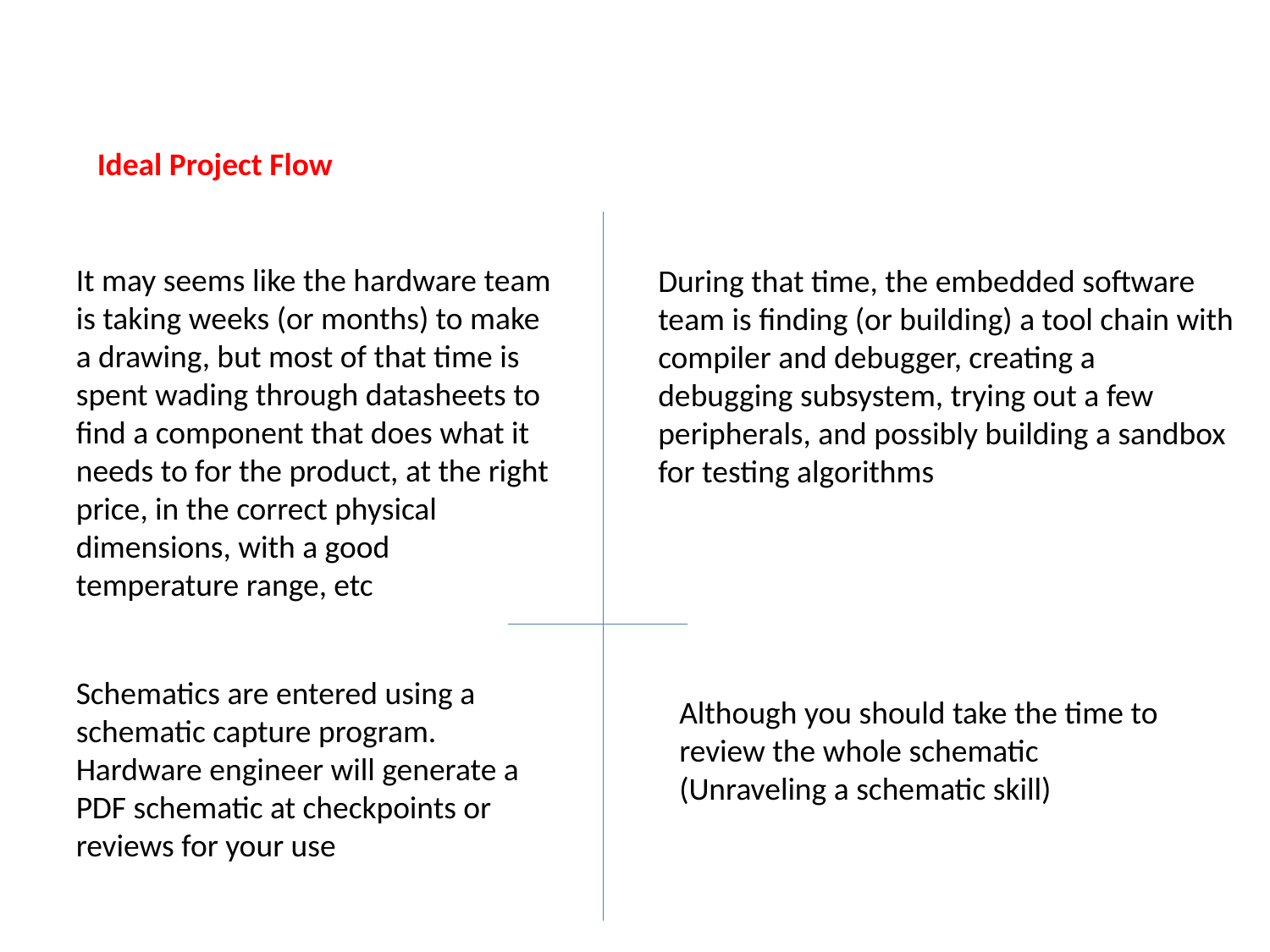

Ideal Project Flow
It may seems like the hardware team is taking weeks (or months) to make a drawing, but most of that time is spent wading through datasheets to find a component that does what it needs to for the product, at the right price, in the correct physical dimensions, with a good temperature range, etc
During that time, the embedded software team is finding (or building) a tool chain with compiler and debugger, creating a debugging subsystem, trying out a few peripherals, and possibly building a sandbox for testing algorithms
Schematics are entered using a schematic capture program.
Hardware engineer will generate a PDF schematic at checkpoints or reviews for your use
Although you should take the time to review the whole schematic
(Unraveling a schematic skill)